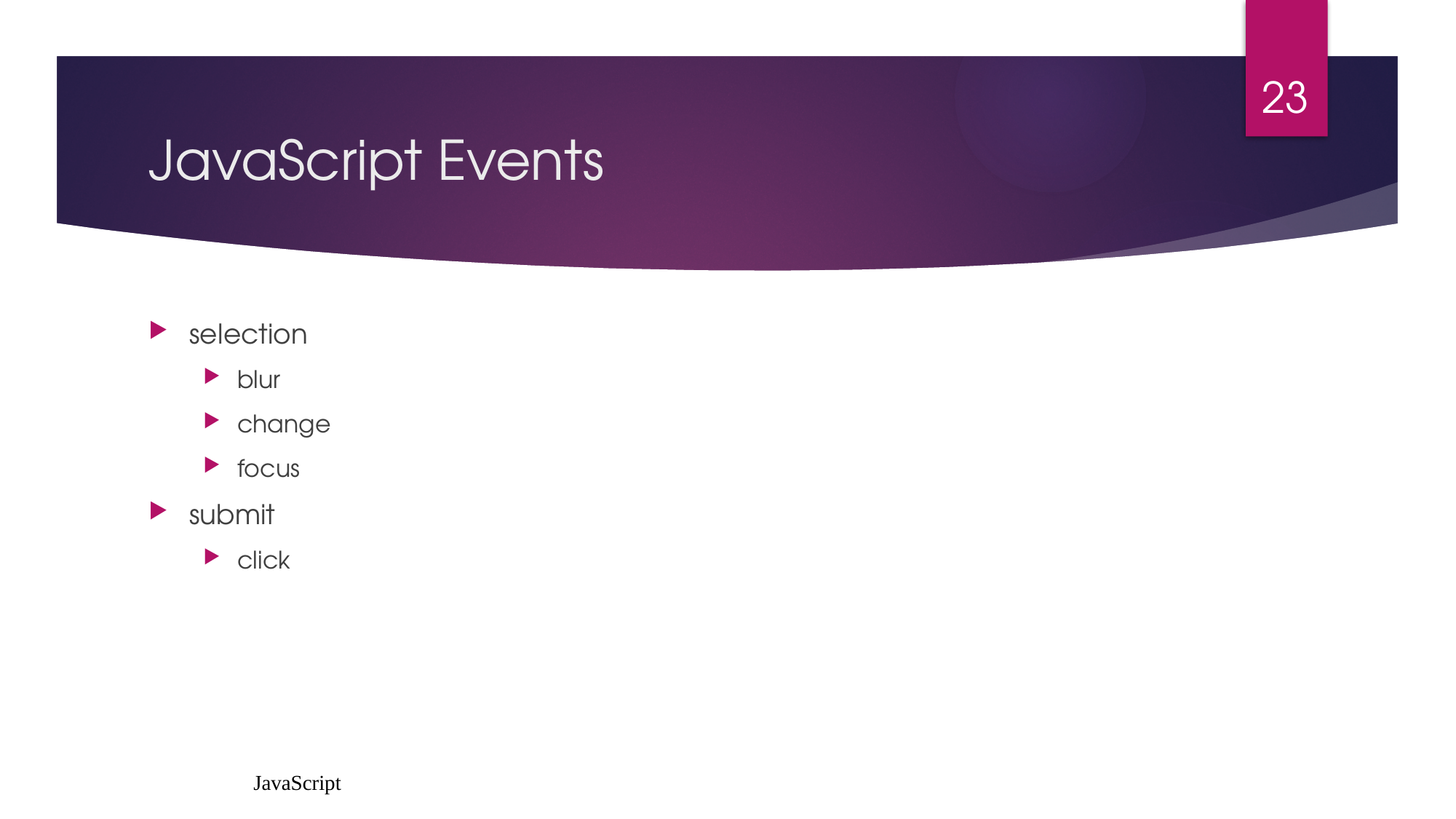

23
# JavaScript Events
selection
blur
change
focus
submit
click
JavaScript